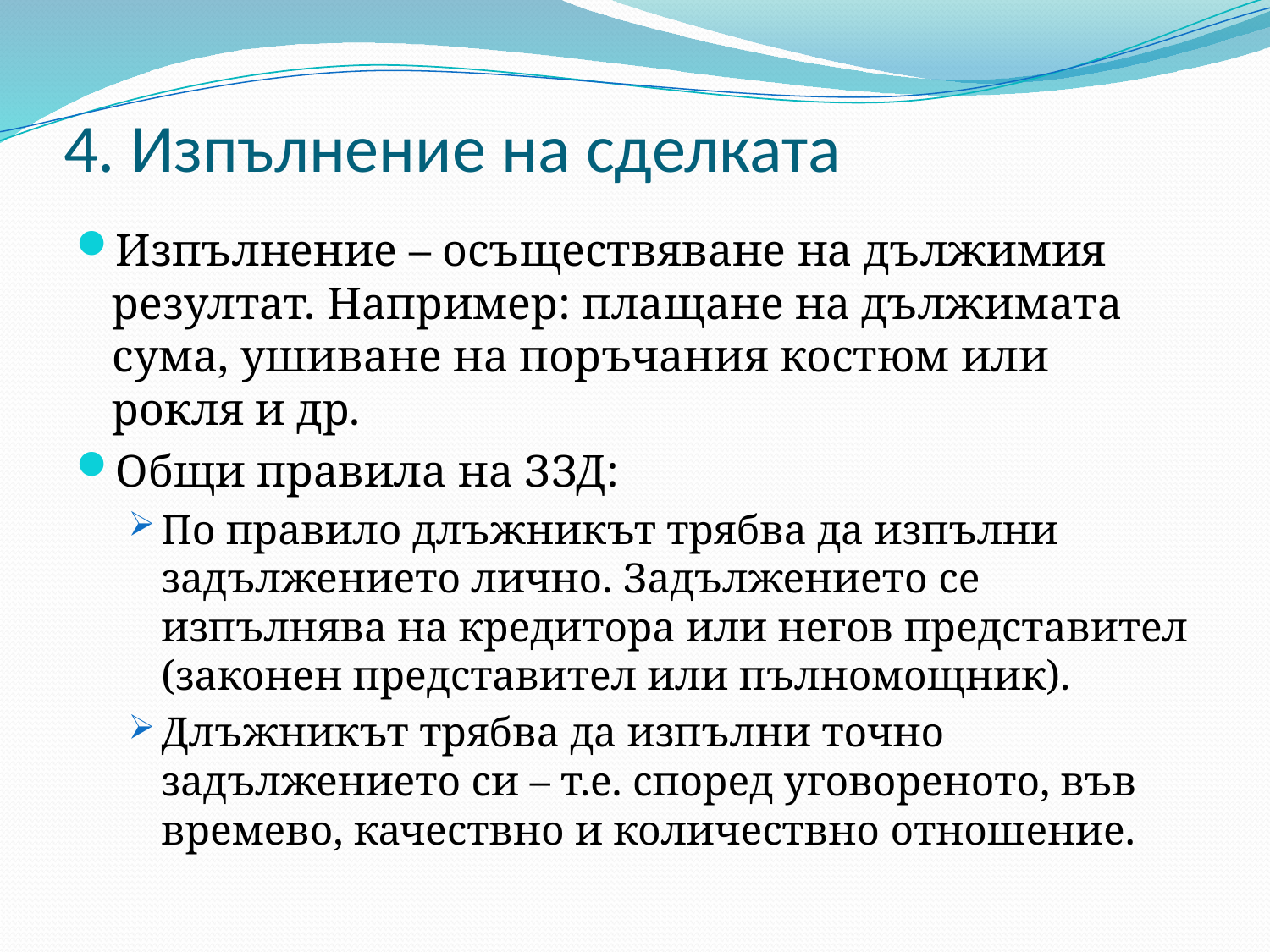

# 4. Изпълнение на сделката
Изпълнение – осъществяване на дължимия резултат. Например: плащане на дължимата сума, ушиване на поръчания костюм или рокля и др.
Общи правила на ЗЗД:
По правило длъжникът трябва да изпълни задължението лично. Задължението се изпълнява на кредитора или негов представител (законен представител или пълномощник).
Длъжникът трябва да изпълни точно задължението си – т.е. според уговореното, във времево, качествно и количествно отношение.